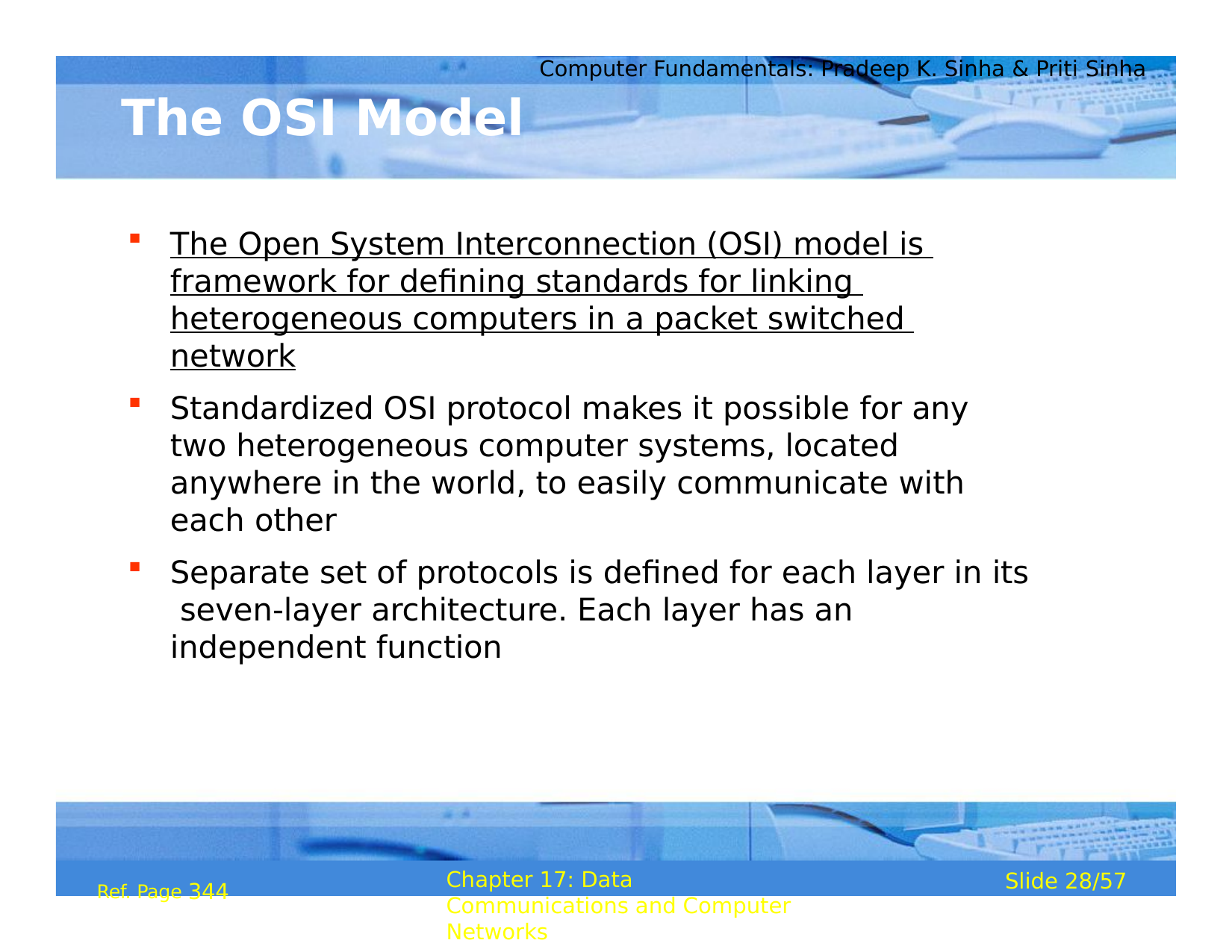

Computer Fundamentals: Pradeep K. Sinha & Priti Sinha
# The OSI Model
The Open System Interconnection (OSI) model is  framework for defining standards for linking  heterogeneous computers in a packet switched  network
Standardized OSI protocol makes it possible for any  two heterogeneous computer systems, located  anywhere in the world, to easily communicate with  each other
Separate set of protocols is defined for each layer in its  seven-layer architecture. Each layer has an  independent function

Ref. Page 344
Chapter 17: Data Communications and Computer Networks
Slide 28/57